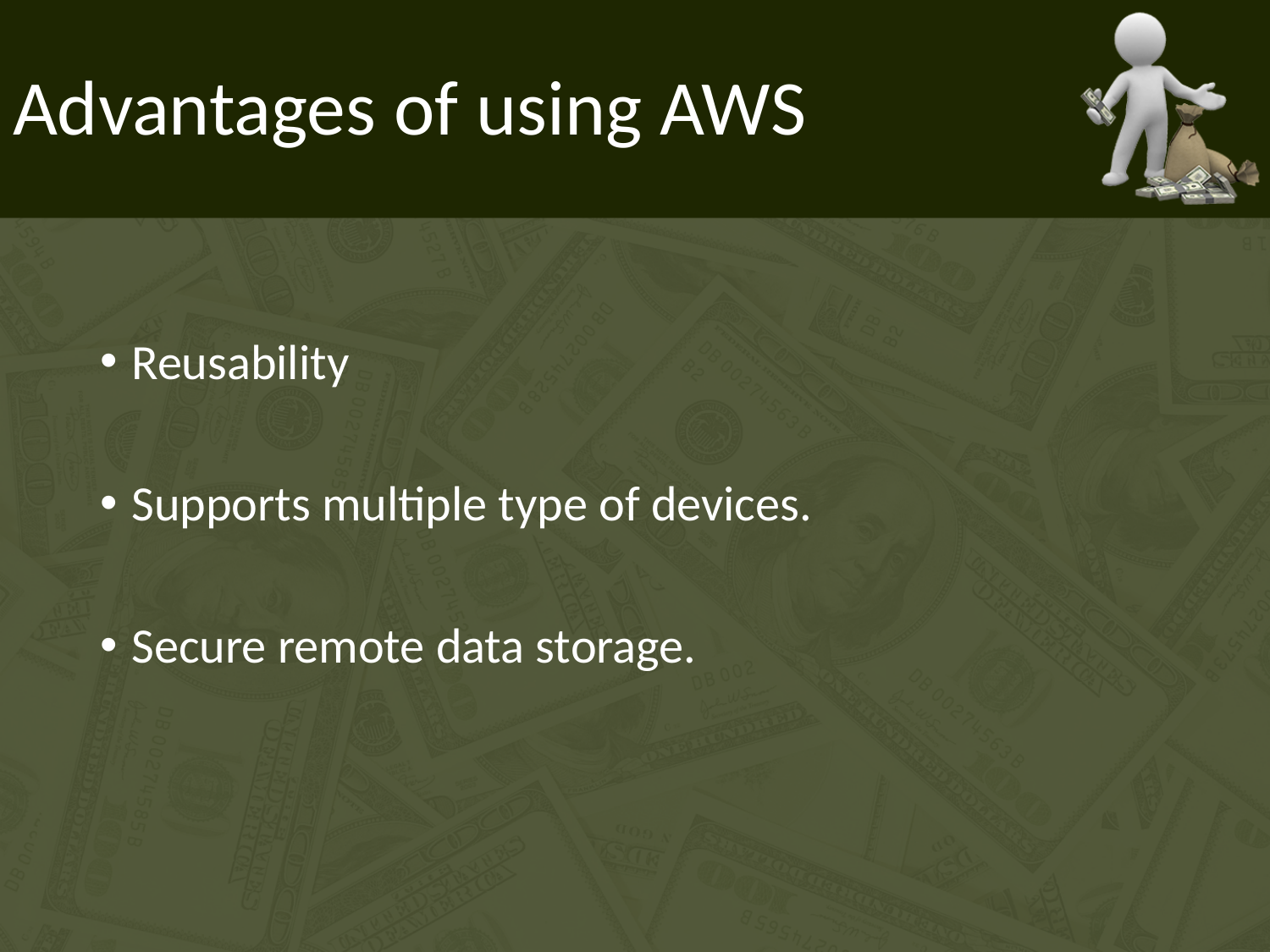

# Advantages of using AWS

Reusability

Supports multiple type of devices.

Secure remote data storage.